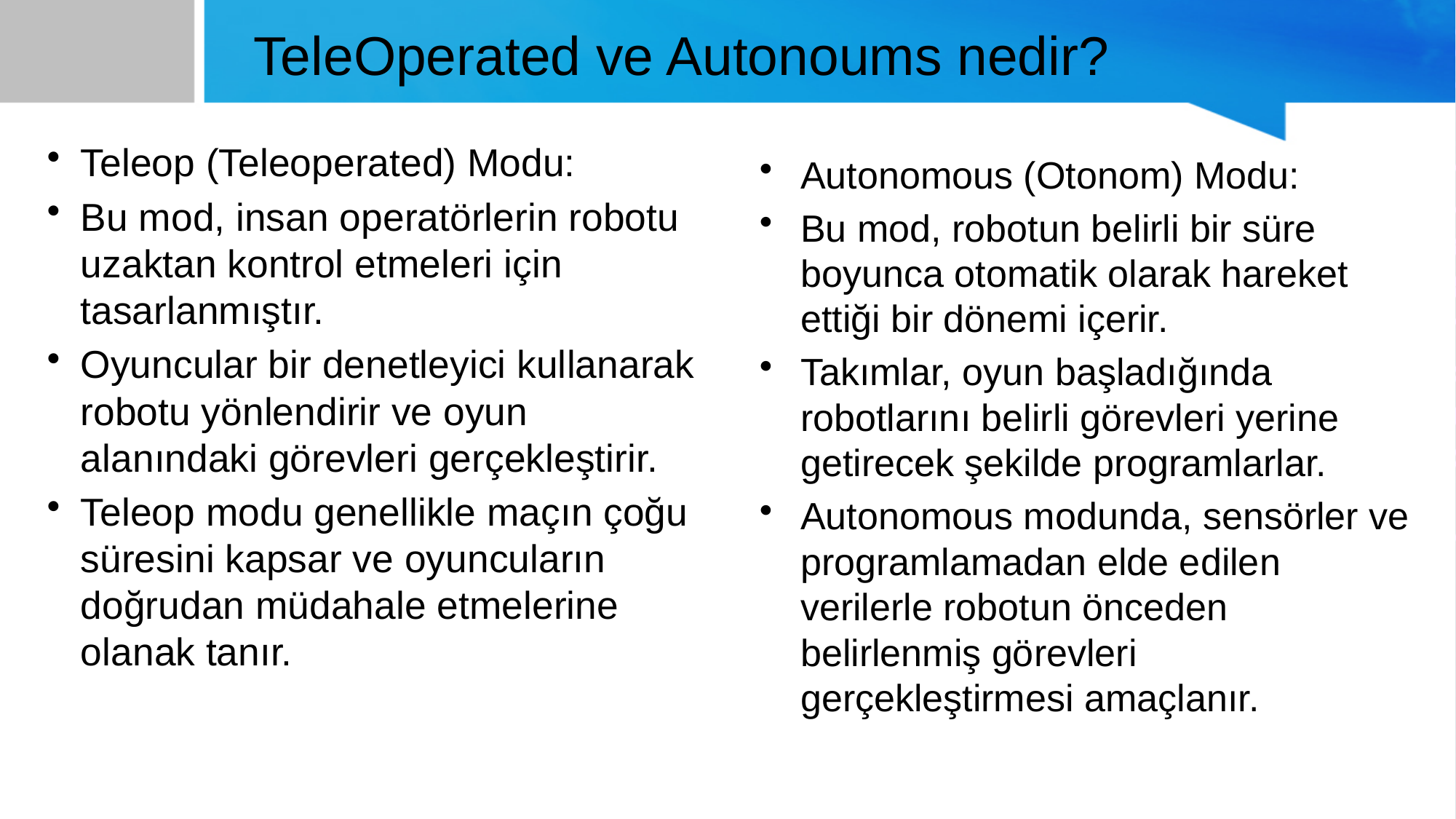

# TeleOperated ve Autonoums nedir?
Teleop (Teleoperated) Modu:
Bu mod, insan operatörlerin robotu uzaktan kontrol etmeleri için tasarlanmıştır.
Oyuncular bir denetleyici kullanarak robotu yönlendirir ve oyun alanındaki görevleri gerçekleştirir.
Teleop modu genellikle maçın çoğu süresini kapsar ve oyuncuların doğrudan müdahale etmelerine olanak tanır.
Autonomous (Otonom) Modu:
Bu mod, robotun belirli bir süre boyunca otomatik olarak hareket ettiği bir dönemi içerir.
Takımlar, oyun başladığında robotlarını belirli görevleri yerine getirecek şekilde programlarlar.
Autonomous modunda, sensörler ve programlamadan elde edilen verilerle robotun önceden belirlenmiş görevleri gerçekleştirmesi amaçlanır.